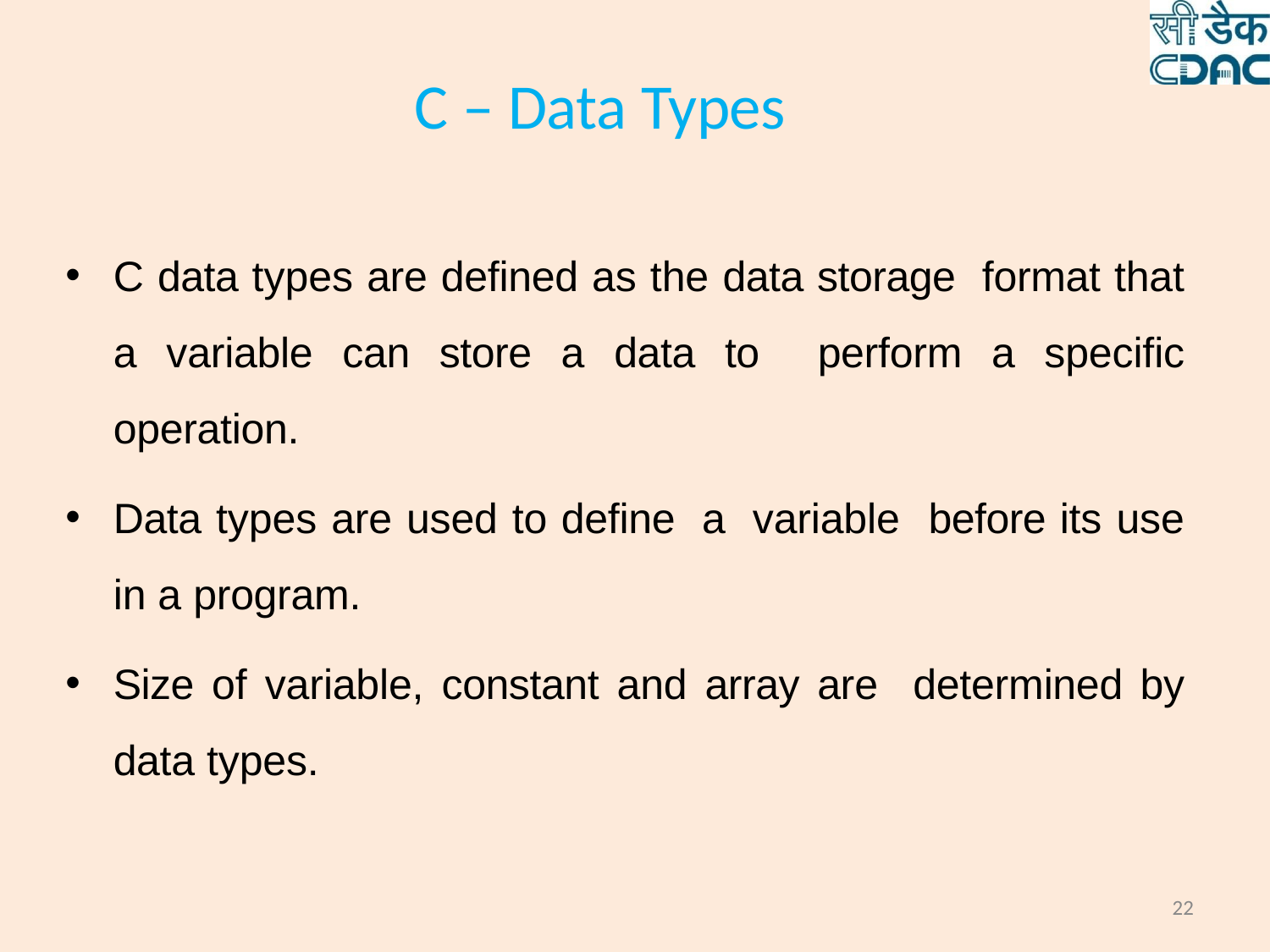

# C – Data Types
C data types are defined as the data storage  format that a variable can store a data to  perform a specific operation.
Data types are used to define a variable  before its use in a program.
Size of variable, constant and array are  determined by data types.
22